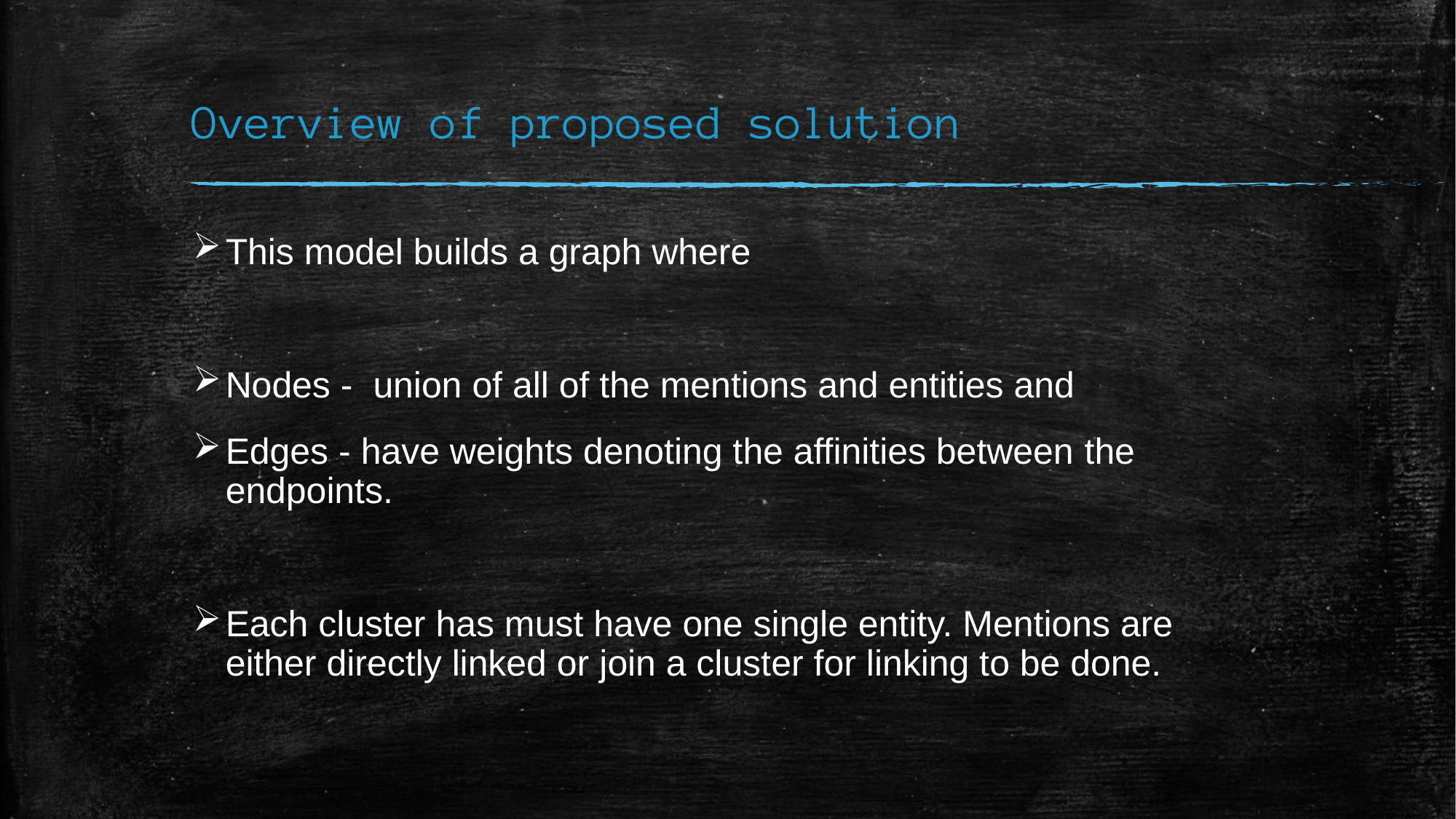

# Overview of proposed solution
This model builds a graph where

Nodes -  union of all of the mentions and entities and
Edges - have weights denoting the affinities between the endpoints.

Each cluster has must have one single entity. Mentions are either directly linked or join a cluster for linking to be done.